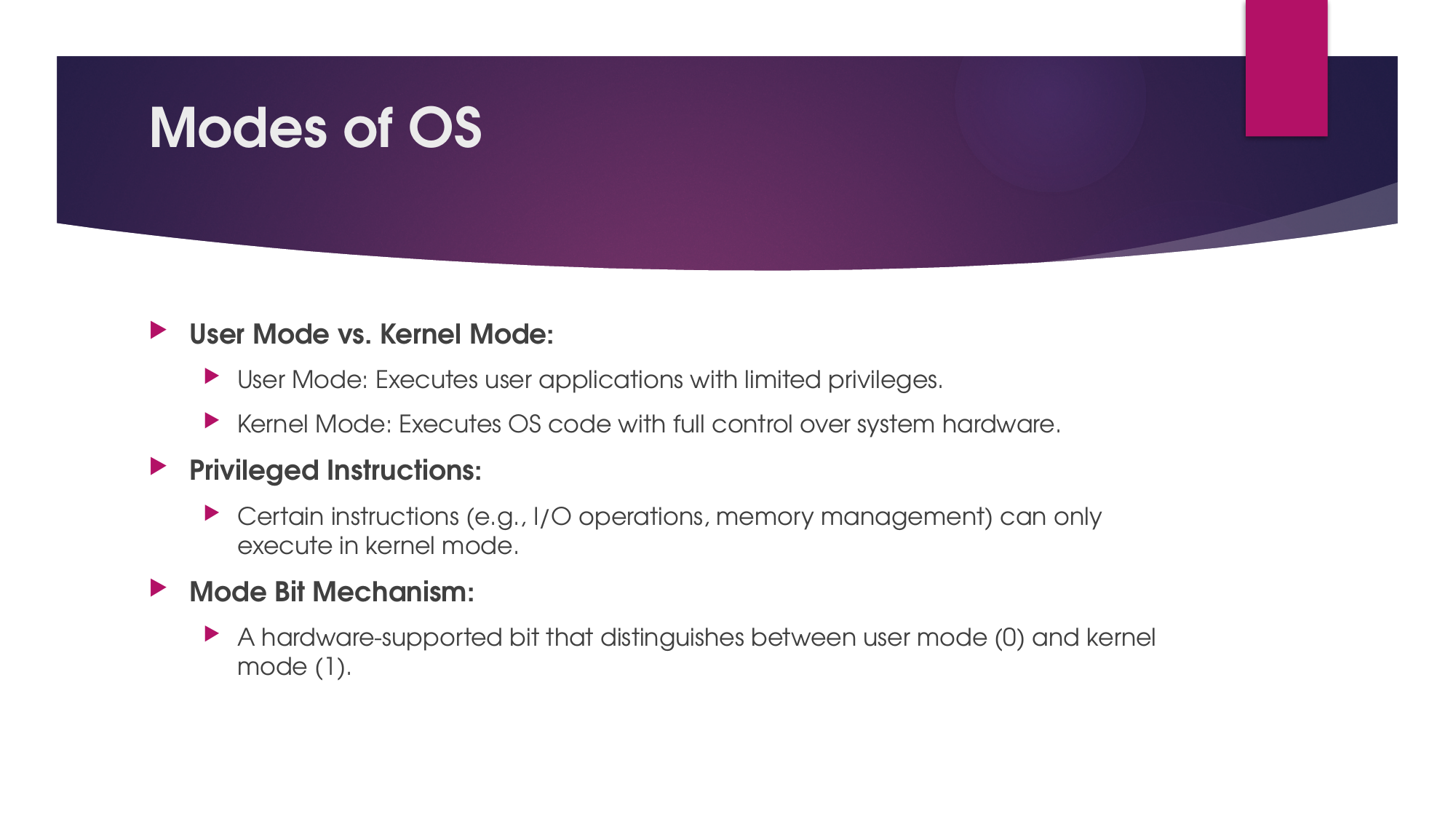

# Modes of OS
User Mode vs. Kernel Mode:
User Mode: Executes user applications with limited privileges.
Kernel Mode: Executes OS code with full control over system hardware.
Privileged Instructions:
Certain instructions (e.g., I/O operations, memory management) can only execute in kernel mode.
Mode Bit Mechanism:
A hardware-supported bit that distinguishes between user mode (0) and kernel mode (1).